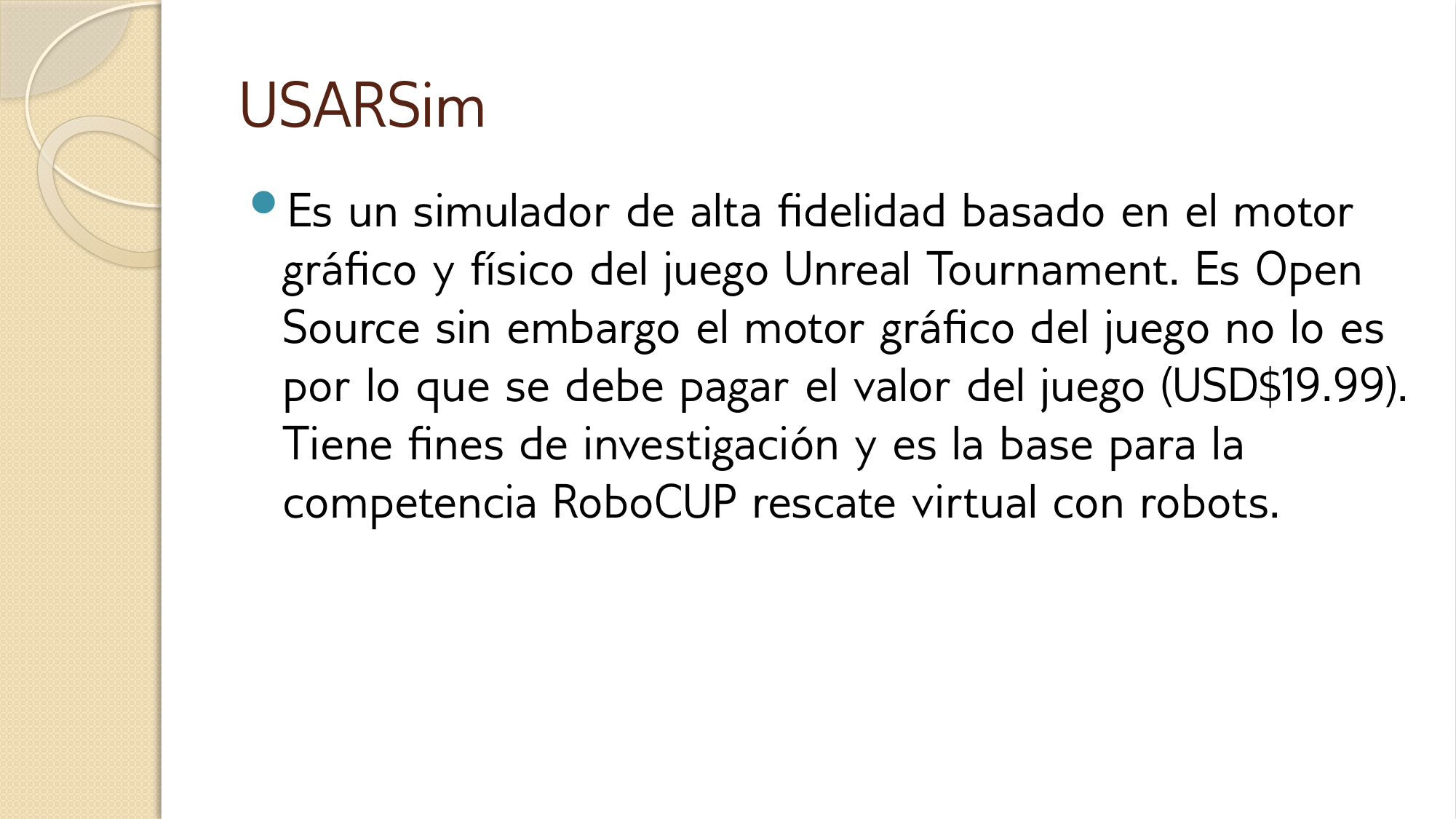

# USARSim
Es un simulador de alta fidelidad basado en el motor gráfico y físico del juego Unreal Tournament. Es Open Source sin embargo el motor gráfico del juego no lo es por lo que se debe pagar el valor del juego (USD$19.99). Tiene fines de investigación y es la base para la competencia RoboCUP rescate virtual con robots.